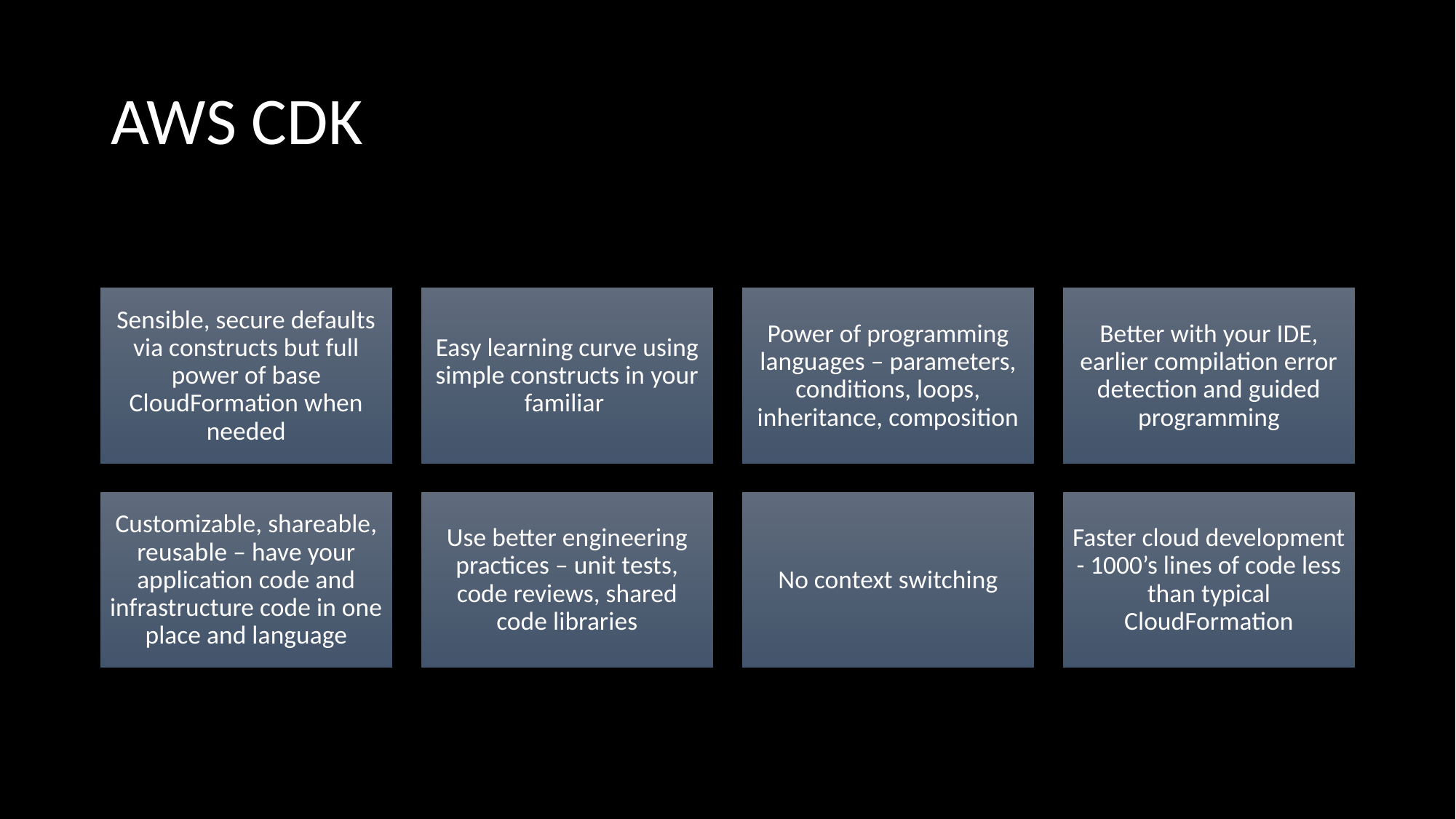

# AWS CDK
Sensible, secure defaults via constructs but full power of base CloudFormation when needed
Easy learning curve using simple constructs in your familiar
Power of programming languages – parameters, conditions, loops, inheritance, composition
Better with your IDE, earlier compilation error detection and guided programming
Customizable, shareable, reusable – have your application code and infrastructure code in one place and language
Use better engineering practices – unit tests, code reviews, shared code libraries
No context switching
Faster cloud development - 1000’s lines of code less than typical CloudFormation